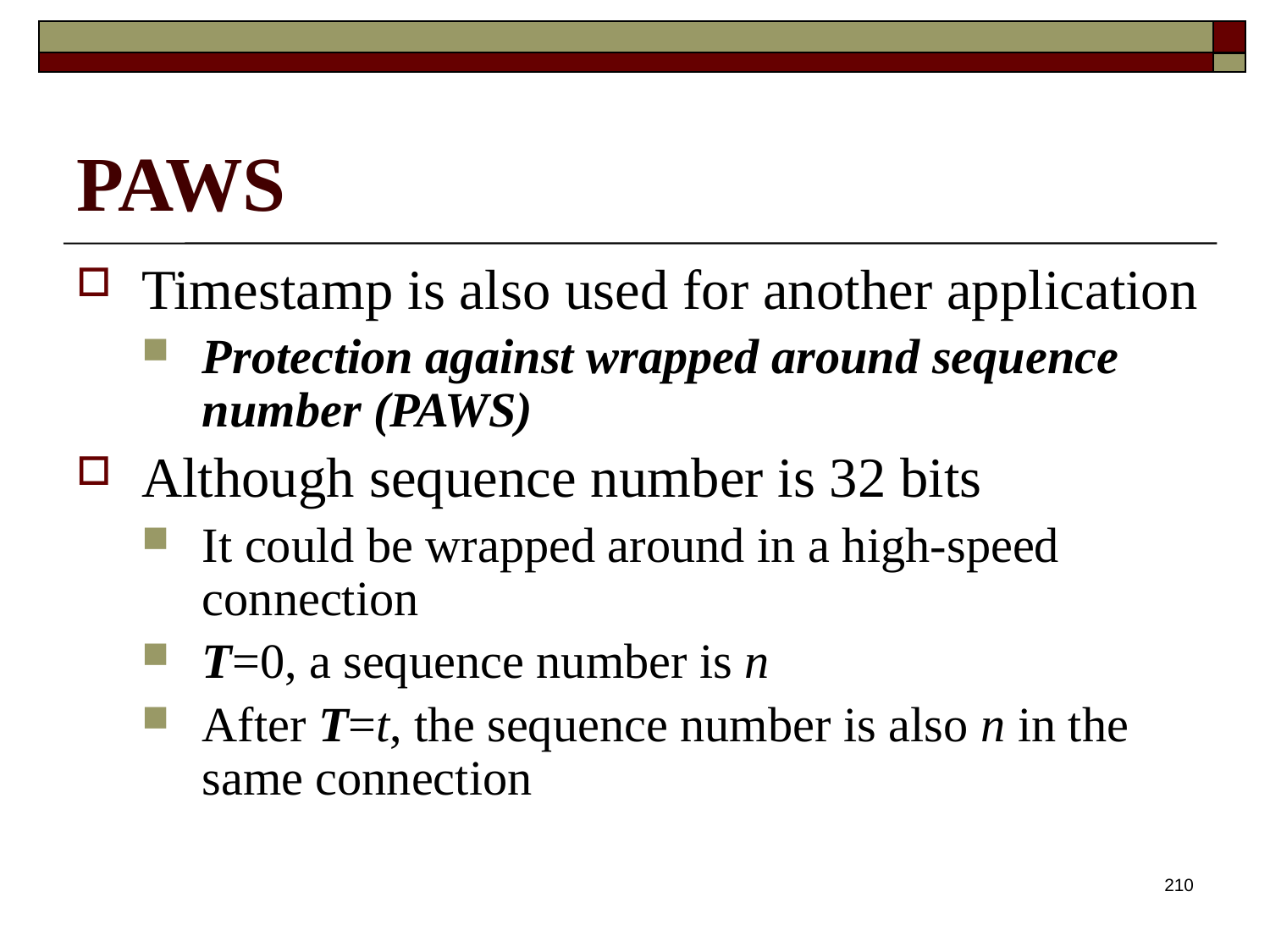

# PAWS
Timestamp is also used for another application
Protection against wrapped around sequence number (PAWS)
Although sequence number is 32 bits
It could be wrapped around in a high-speed connection
T=0, a sequence number is n
After T=t, the sequence number is also n in the same connection
210